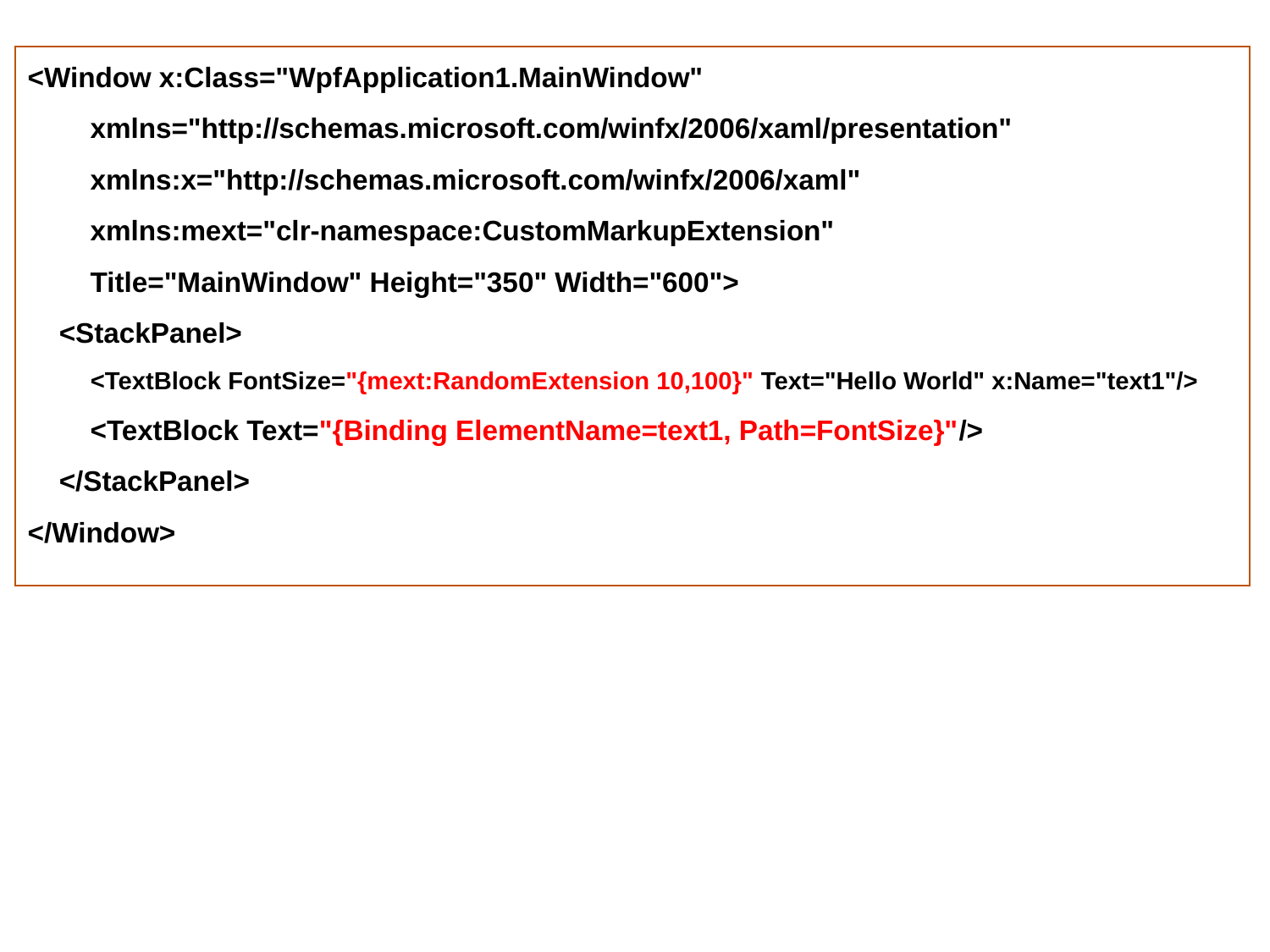

<Window x:Class="WpfApplication1.MainWindow"
        xmlns="http://schemas.microsoft.com/winfx/2006/xaml/presentation"
        xmlns:x="http://schemas.microsoft.com/winfx/2006/xaml"
        xmlns:mext="clr-namespace:CustomMarkupExtension"
        Title="MainWindow" Height="350" Width="600">
    <StackPanel>
         <TextBlock FontSize="{mext:RandomExtension 10,100}" Text="Hello World" x:Name="text1"/>
        <TextBlock Text="{Binding ElementName=text1, Path=FontSize}"/>
    </StackPanel>
</Window>